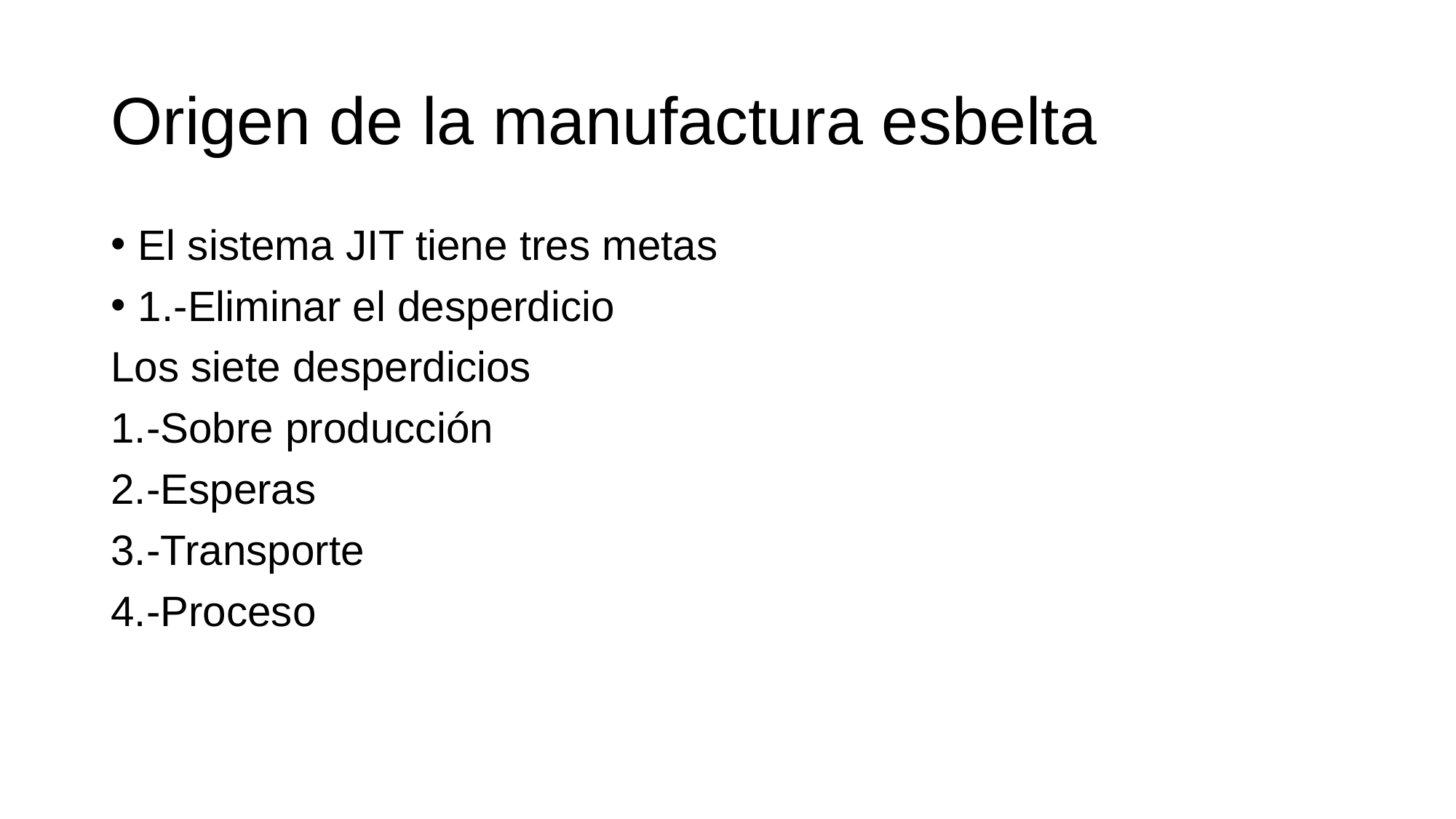

# Origen de la manufactura esbelta
El sistema JIT tiene tres metas
1.-Eliminar el desperdicio
Los siete desperdicios
1.-Sobre producción
2.-Esperas
3.-Transporte
4.-Proceso